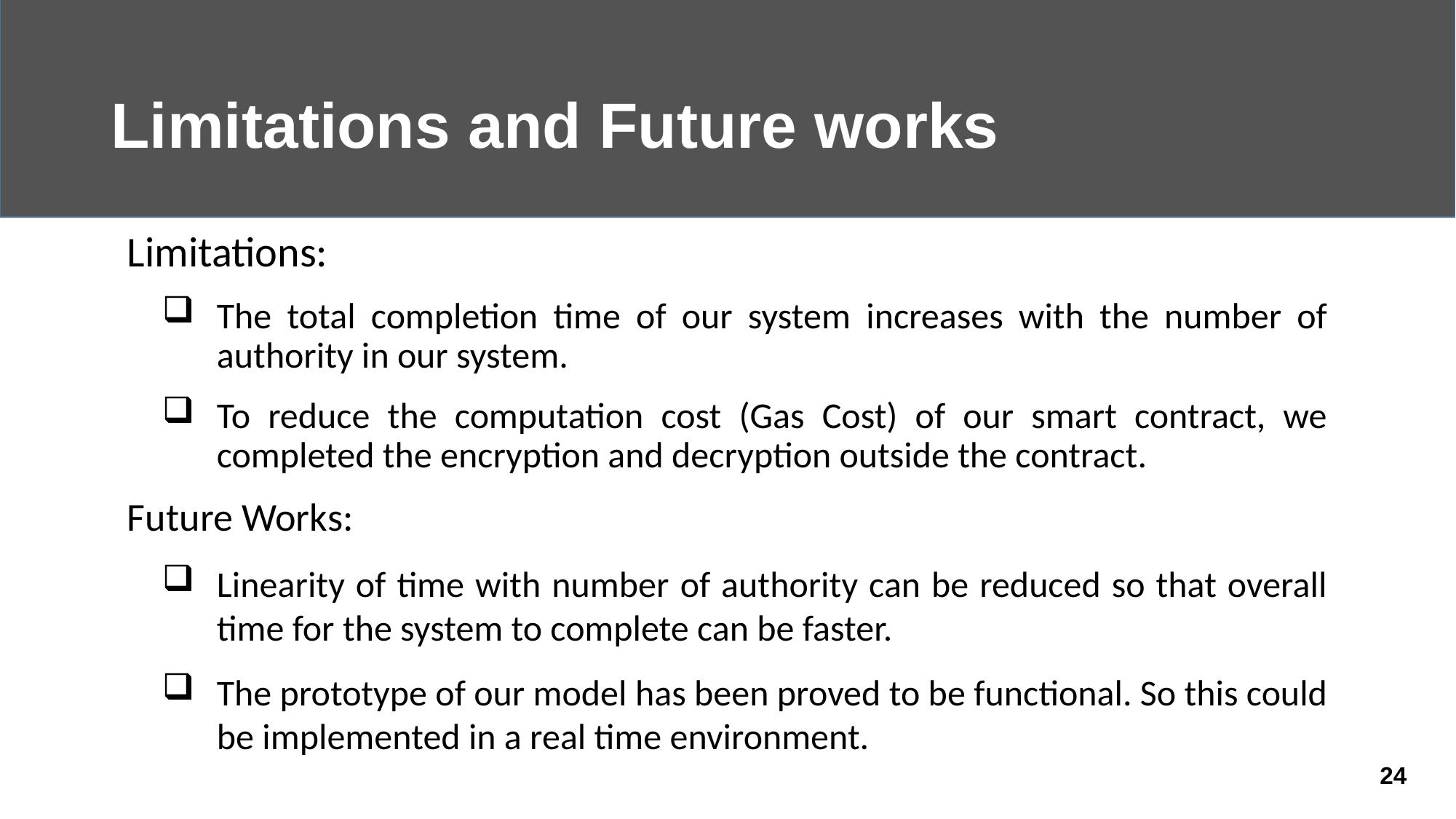

# Limitations and Future works
Limitations:
The total completion time of our system increases with the number of authority in our system.
To reduce the computation cost (Gas Cost) of our smart contract, we completed the encryption and decryption outside the contract.
Future Works:
Linearity of time with number of authority can be reduced so that overall time for the system to complete can be faster.
The prototype of our model has been proved to be functional. So this could be implemented in a real time environment.
24